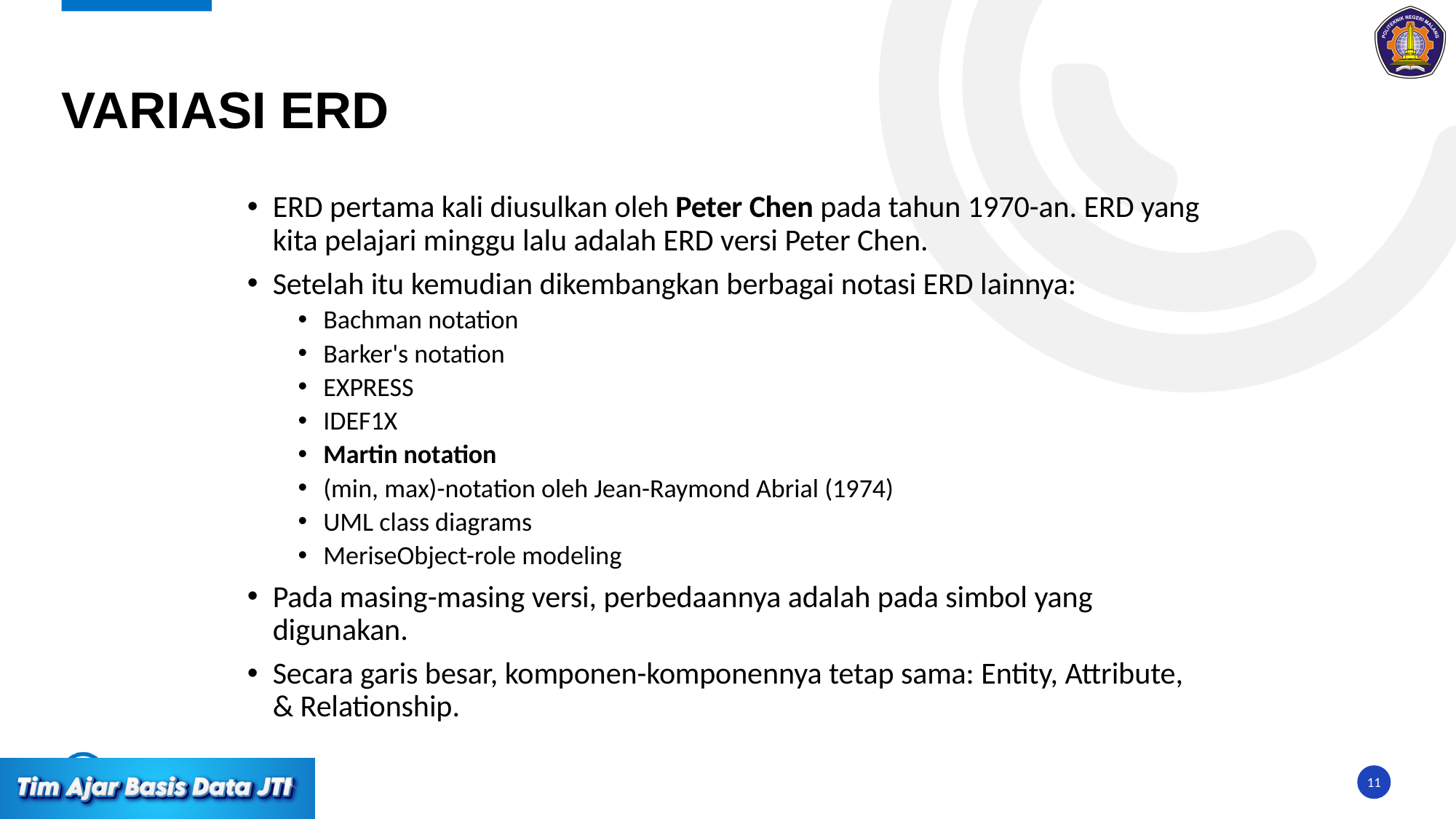

# Variasi ERD
ERD pertama kali diusulkan oleh Peter Chen pada tahun 1970-an. ERD yang kita pelajari minggu lalu adalah ERD versi Peter Chen.
Setelah itu kemudian dikembangkan berbagai notasi ERD lainnya:
Bachman notation
Barker's notation
EXPRESS
IDEF1X
Martin notation
(min, max)-notation oleh Jean-Raymond Abrial (1974)
UML class diagrams
MeriseObject-role modeling
Pada masing-masing versi, perbedaannya adalah pada simbol yang digunakan.
Secara garis besar, komponen-komponennya tetap sama: Entity, Attribute, & Relationship.
11